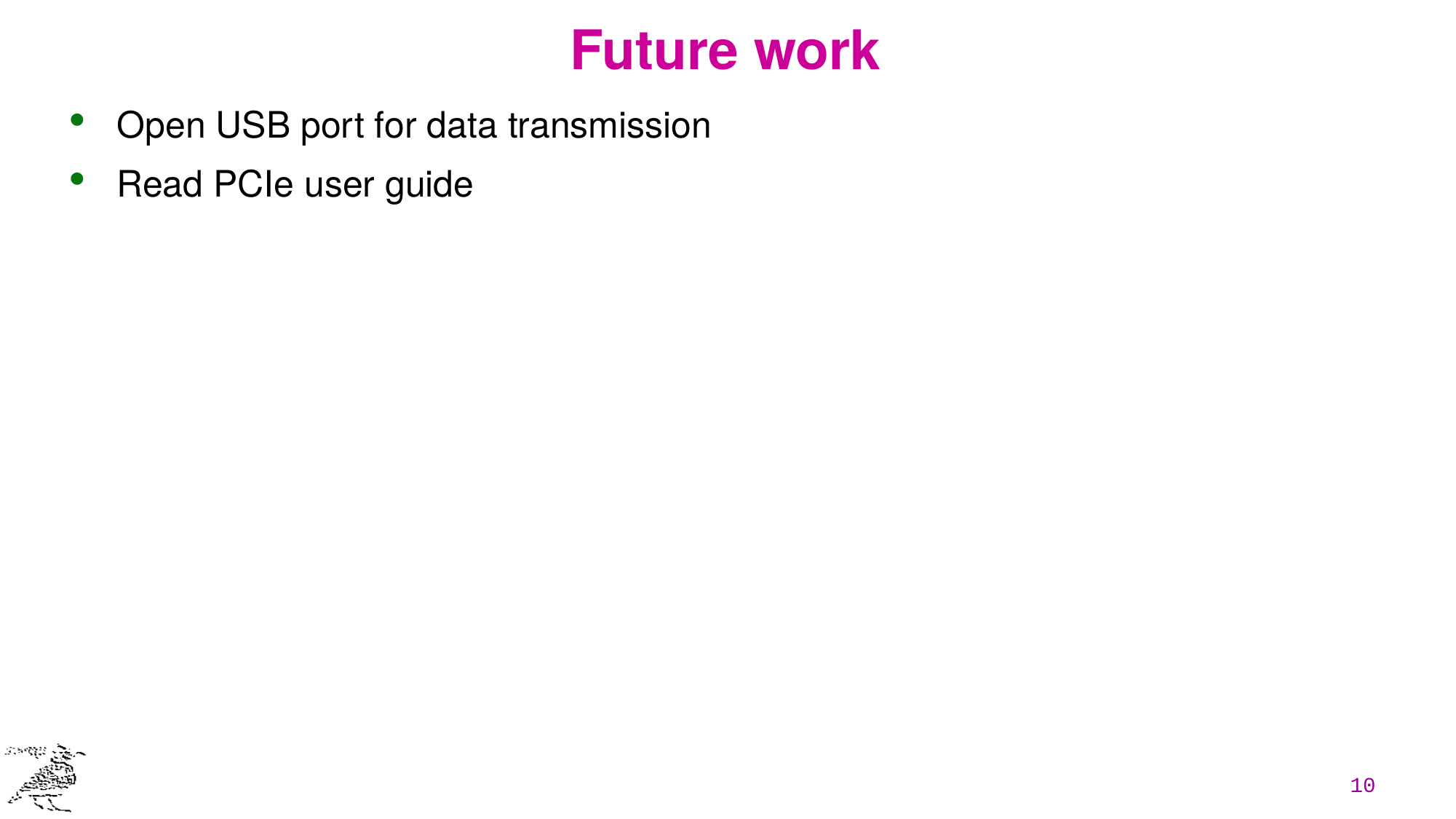

# Future work
Open USB port for data transmission
Read PCIe user guide
10